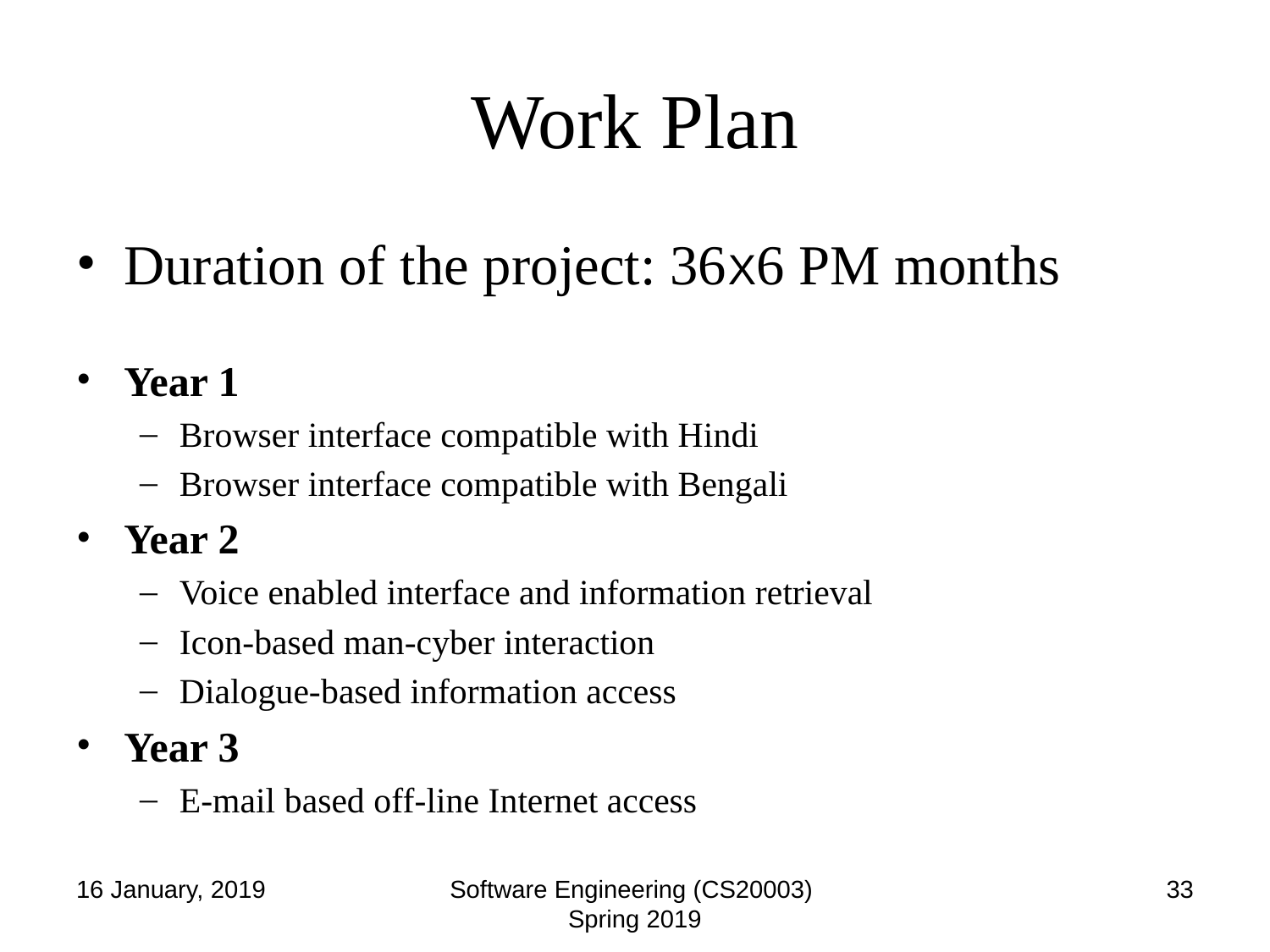

# Work Plan
Duration of the project: 36X6 PM months

Year 1
Browser interface compatible with Hindi
Browser interface compatible with Bengali
Year 2
Voice enabled interface and information retrieval
Icon-based man-cyber interaction
Dialogue-based information access
Year 3
E-mail based off-line Internet access
16 January, 2019
Software Engineering (CS20003)  Spring 2019
33